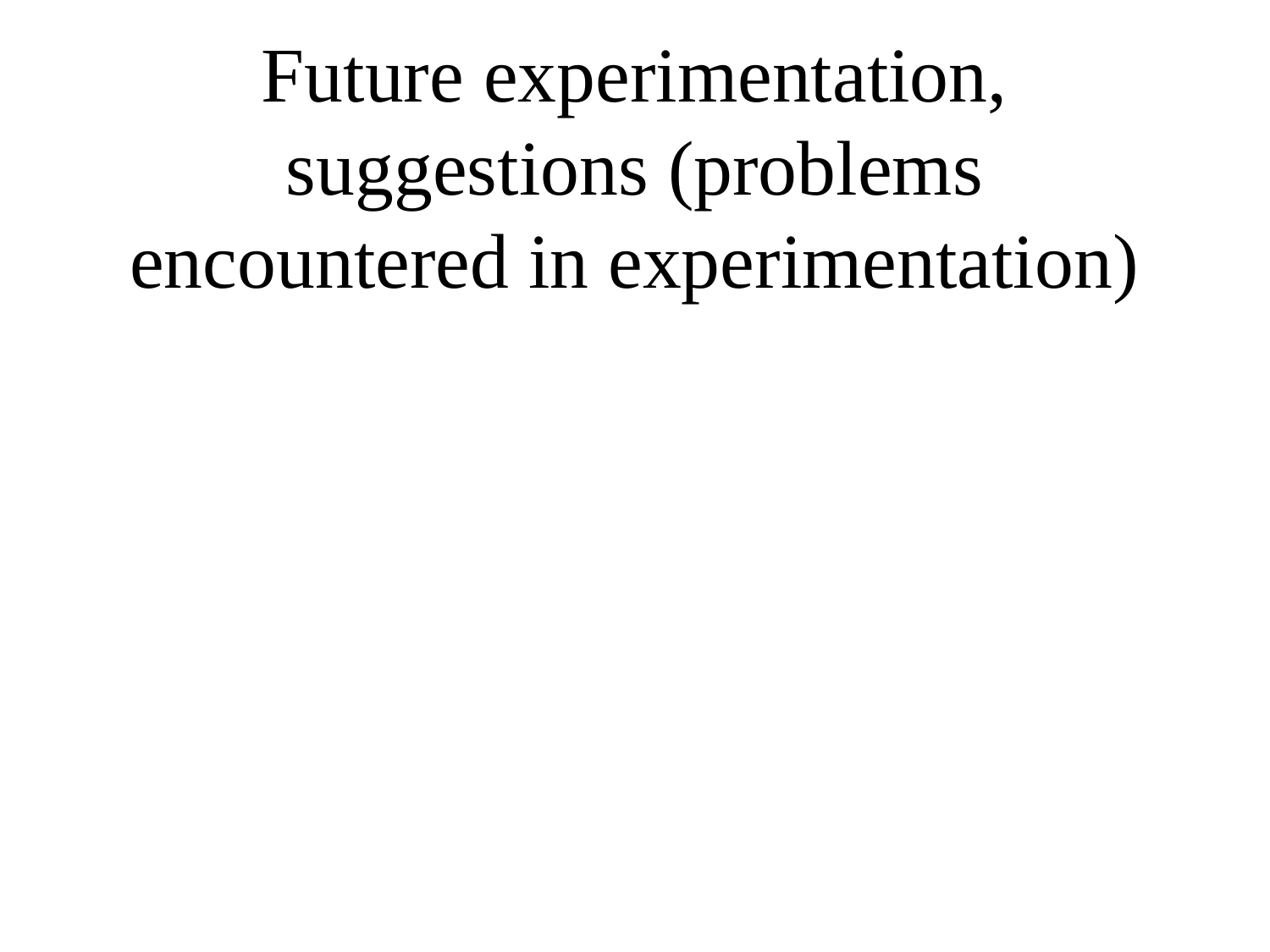

# Future experimentation, suggestions (problems encountered in experimentation)